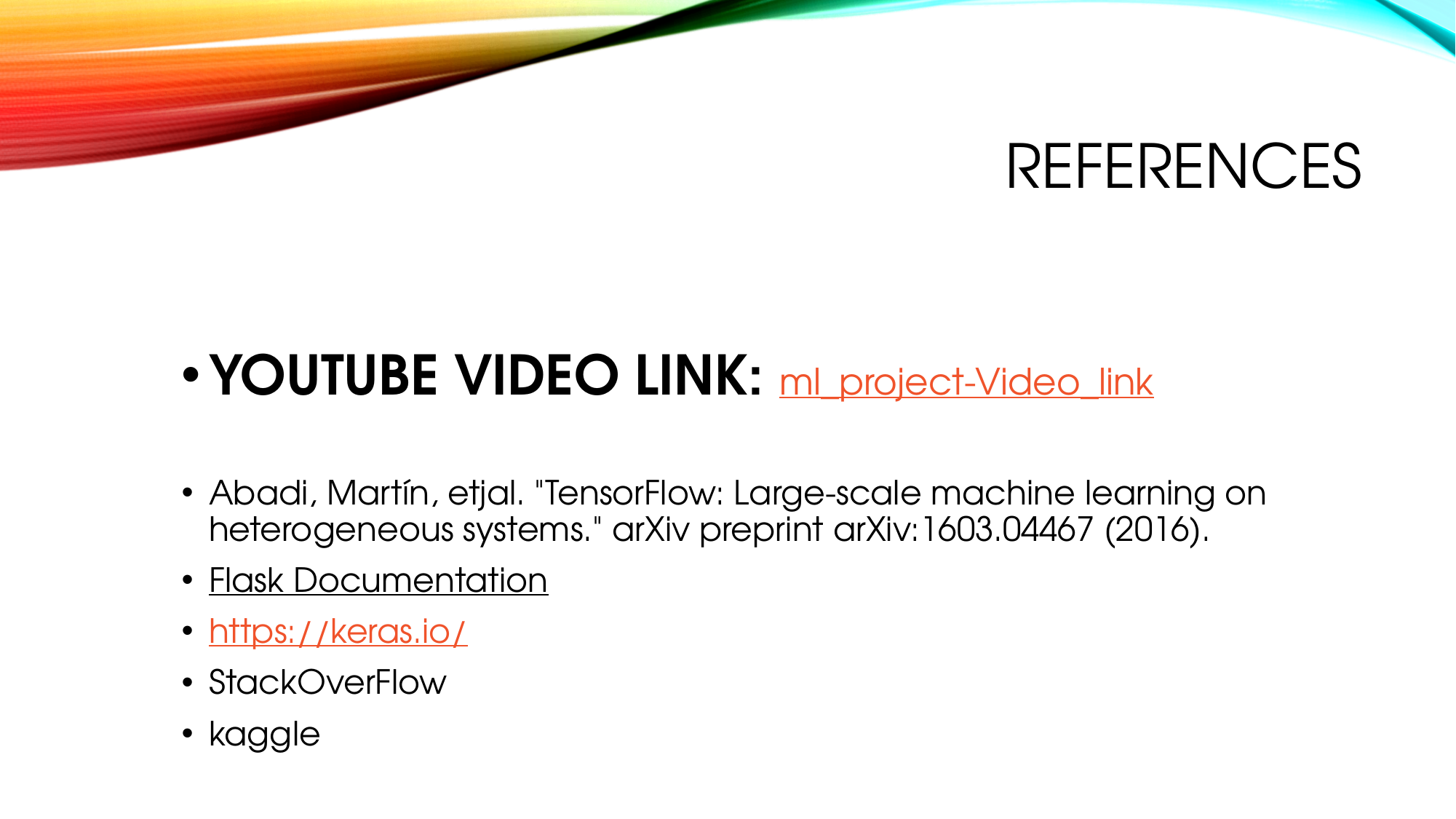

# referEnces

YOUTUBE VIDEO LINK: ml_project-Video_link

Abadi, Martín, etjal. "TensorFlow: Large-scale machine learning on heterogeneous systems." arXiv preprint arXiv:1603.04467 (2016).
Flask Documentation
https://keras.io/
StackOverFlow
kaggle